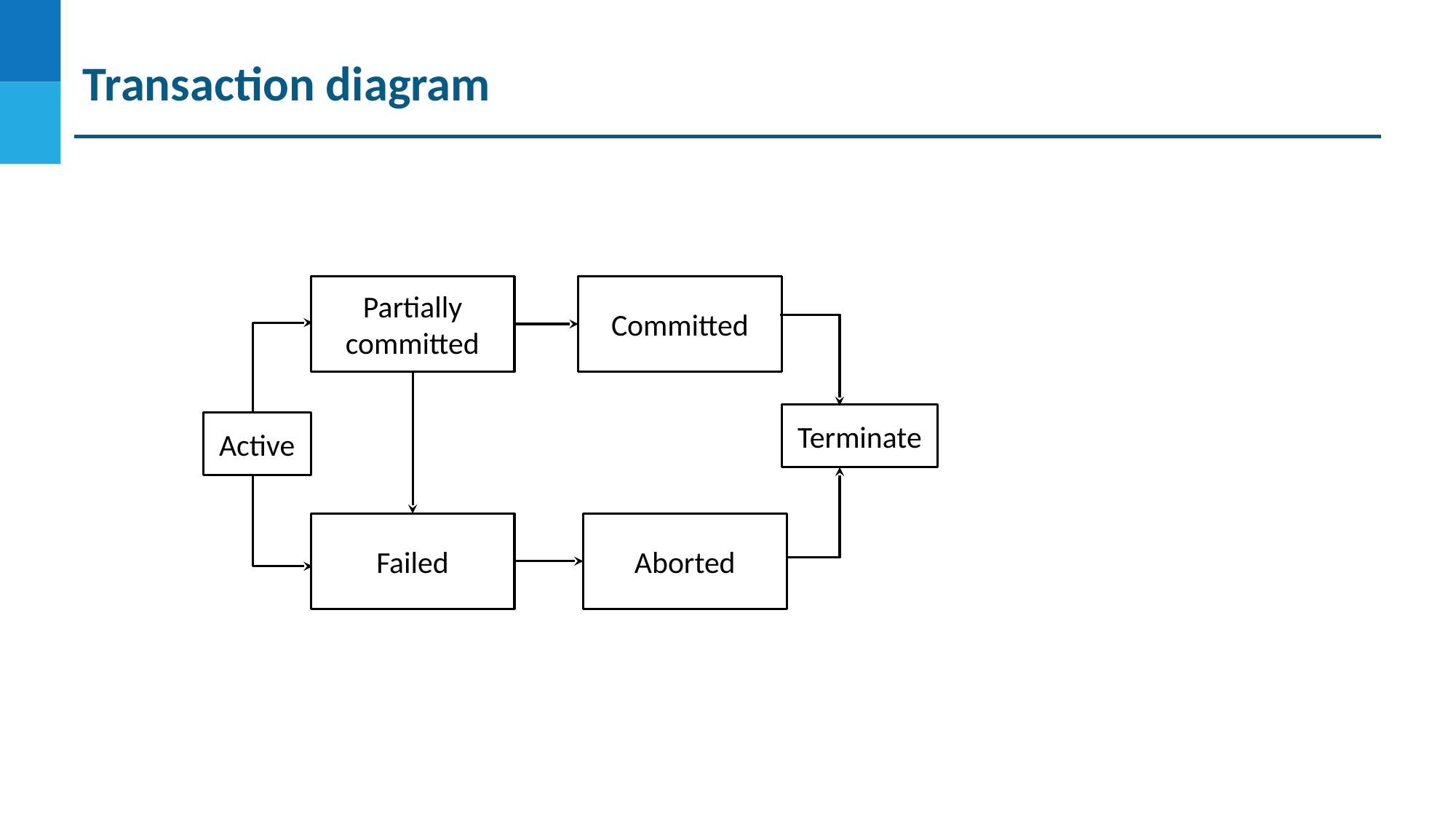

Transaction diagram

Partially committed
Committed

Terminate
Active

Failed
Aborted